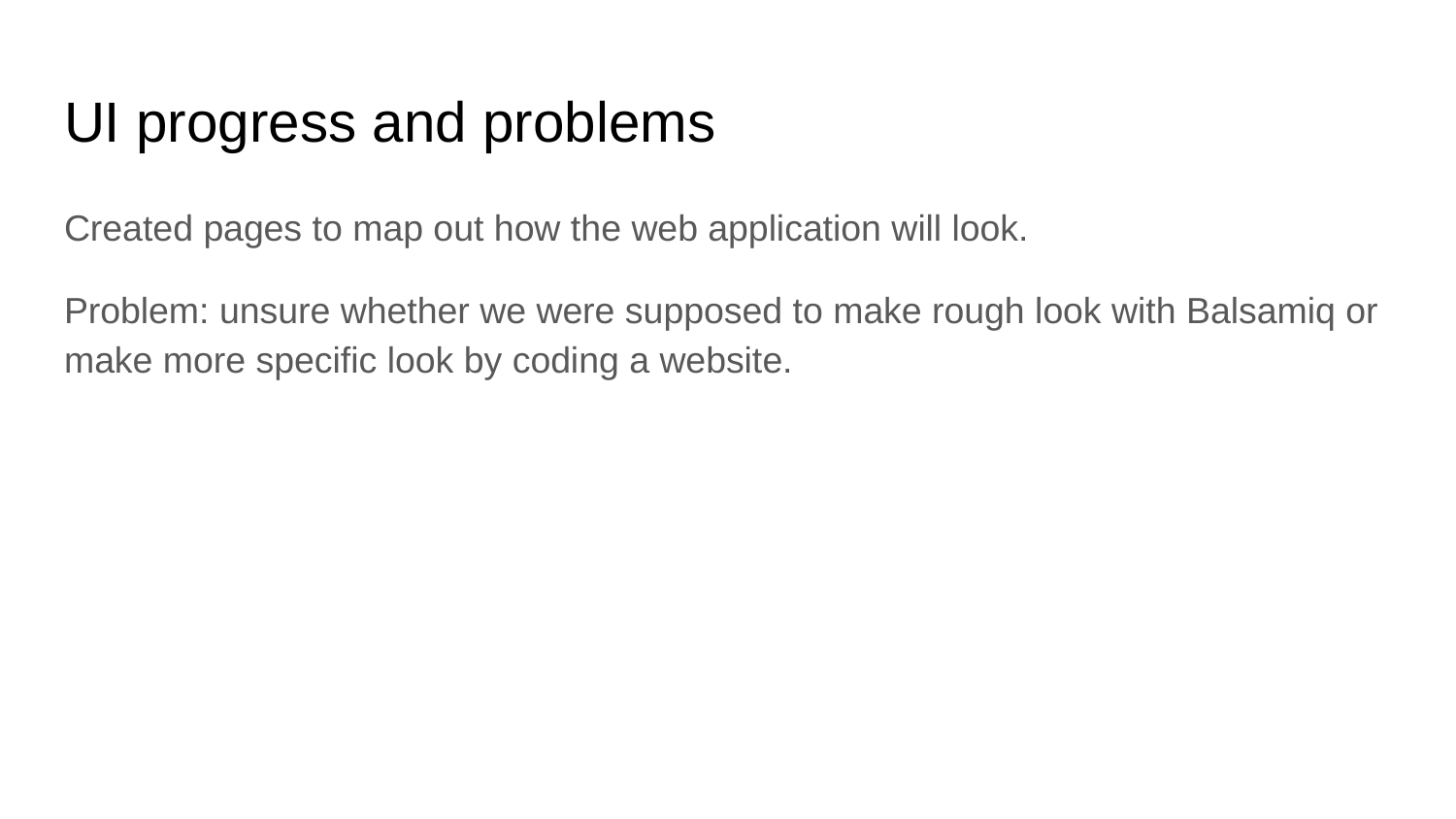

# UI progress and problems
Created pages to map out how the web application will look.
Problem: unsure whether we were supposed to make rough look with Balsamiq or make more specific look by coding a website.